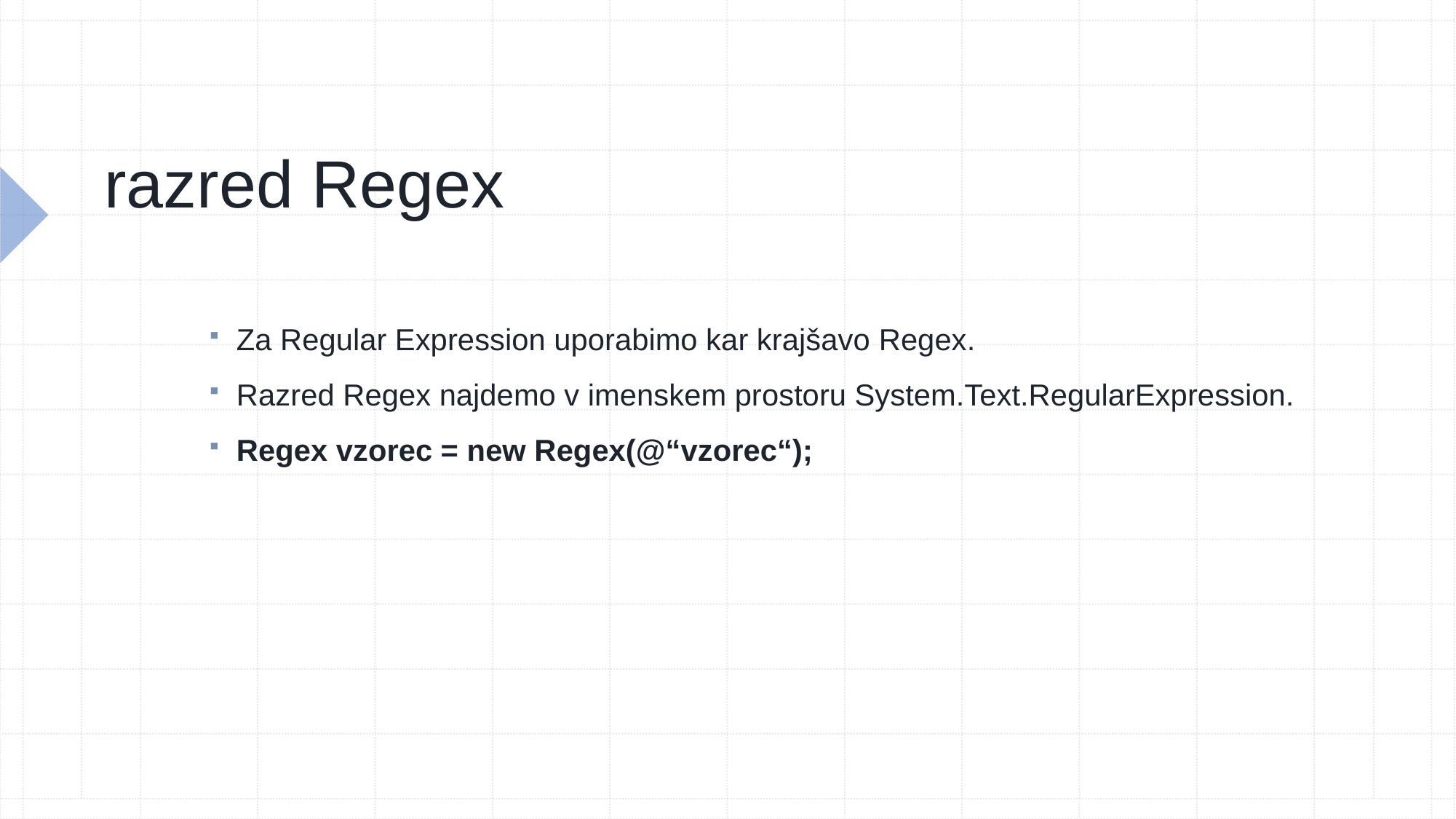

# razred Regex
Za Regular Expression uporabimo kar krajšavo Regex.
Razred Regex najdemo v imenskem prostoru System.Text.RegularExpression.
Regex vzorec = new Regex(@“vzorec“);